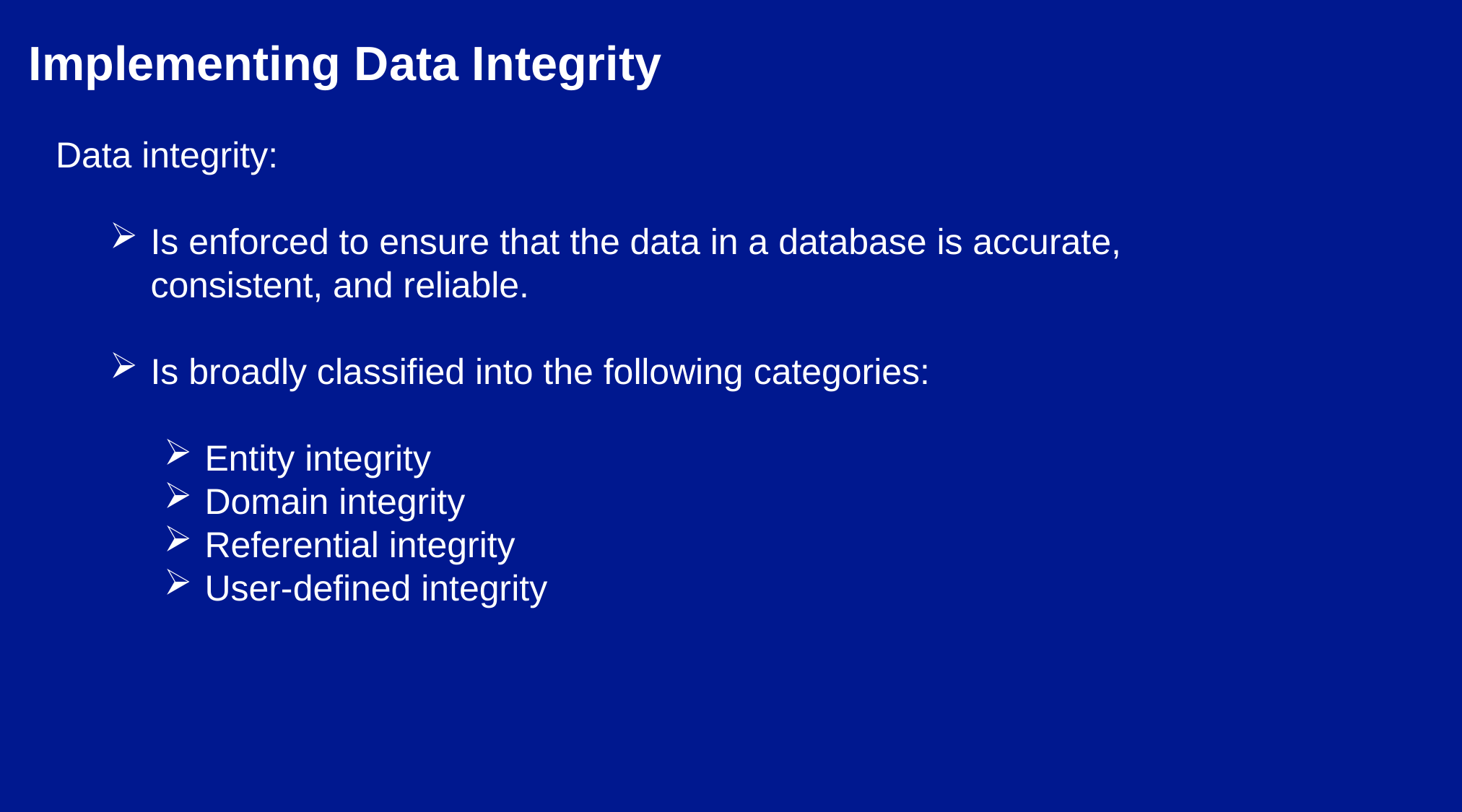

Implementing Data Integrity
Data integrity:

Is enforced to ensure that the data in a database is accurate, consistent, and reliable.

Is broadly classified into the following categories:

Entity integrity
Domain integrity
Referential integrity
User-defined integrity